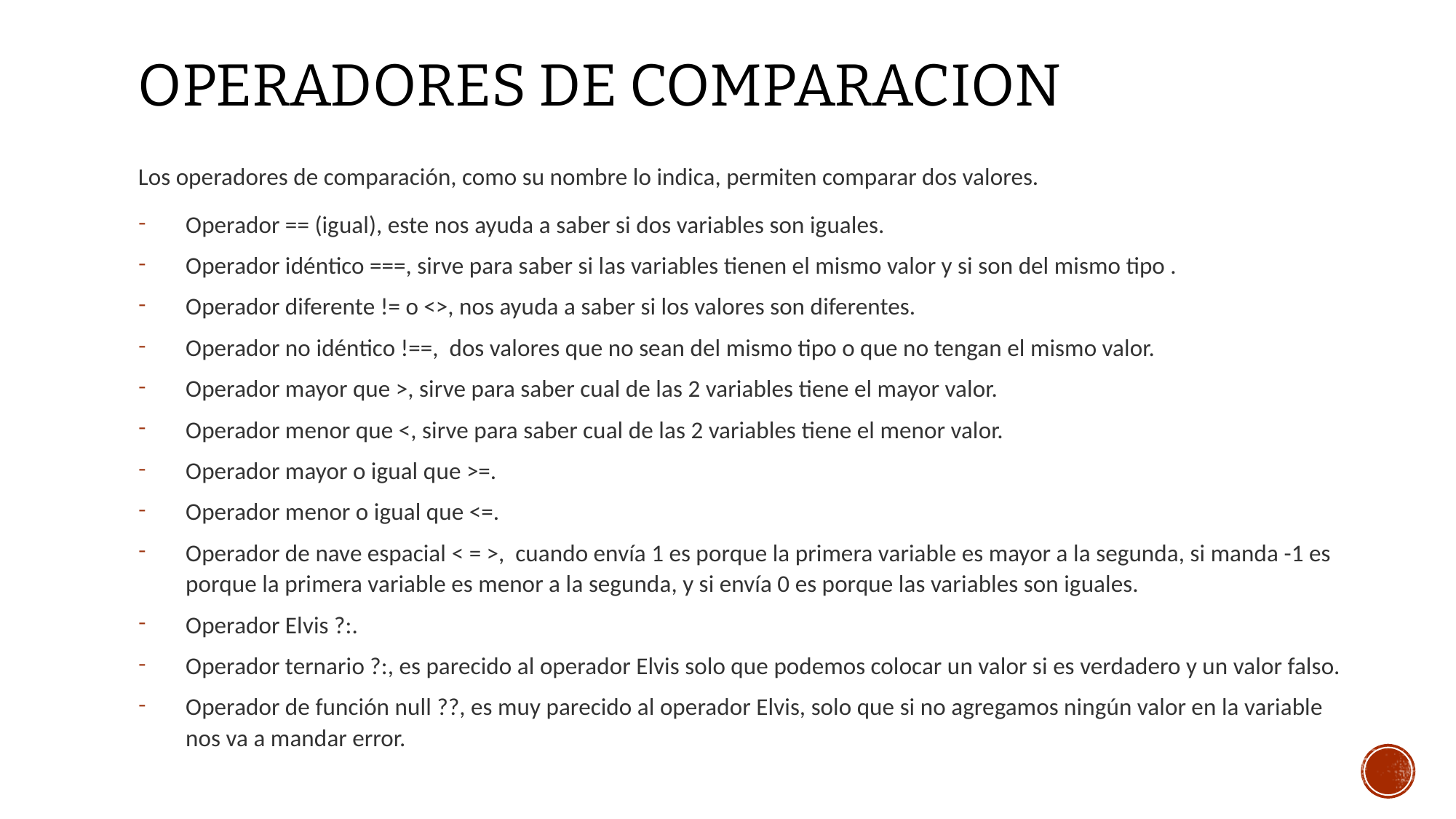

# OPERADORES DE COMPARACION
Los operadores de comparación, como su nombre lo indica, permiten comparar dos valores.
Operador == (igual), este nos ayuda a saber si dos variables son iguales.
Operador idéntico ===, sirve para saber si las variables tienen el mismo valor y si son del mismo tipo .
Operador diferente != o <>, nos ayuda a saber si los valores son diferentes.
Operador no idéntico !==,  dos valores que no sean del mismo tipo o que no tengan el mismo valor.
Operador mayor que >, sirve para saber cual de las 2 variables tiene el mayor valor.
Operador menor que <, sirve para saber cual de las 2 variables tiene el menor valor.
Operador mayor o igual que >=.
Operador menor o igual que <=.
Operador de nave espacial < = >,  cuando envía 1 es porque la primera variable es mayor a la segunda, si manda -1 es porque la primera variable es menor a la segunda, y si envía 0 es porque las variables son iguales.
Operador Elvis ?:.
Operador ternario ?:, es parecido al operador Elvis solo que podemos colocar un valor si es verdadero y un valor falso.
Operador de función null ??, es muy parecido al operador Elvis, solo que si no agregamos ningún valor en la variable nos va a mandar error.